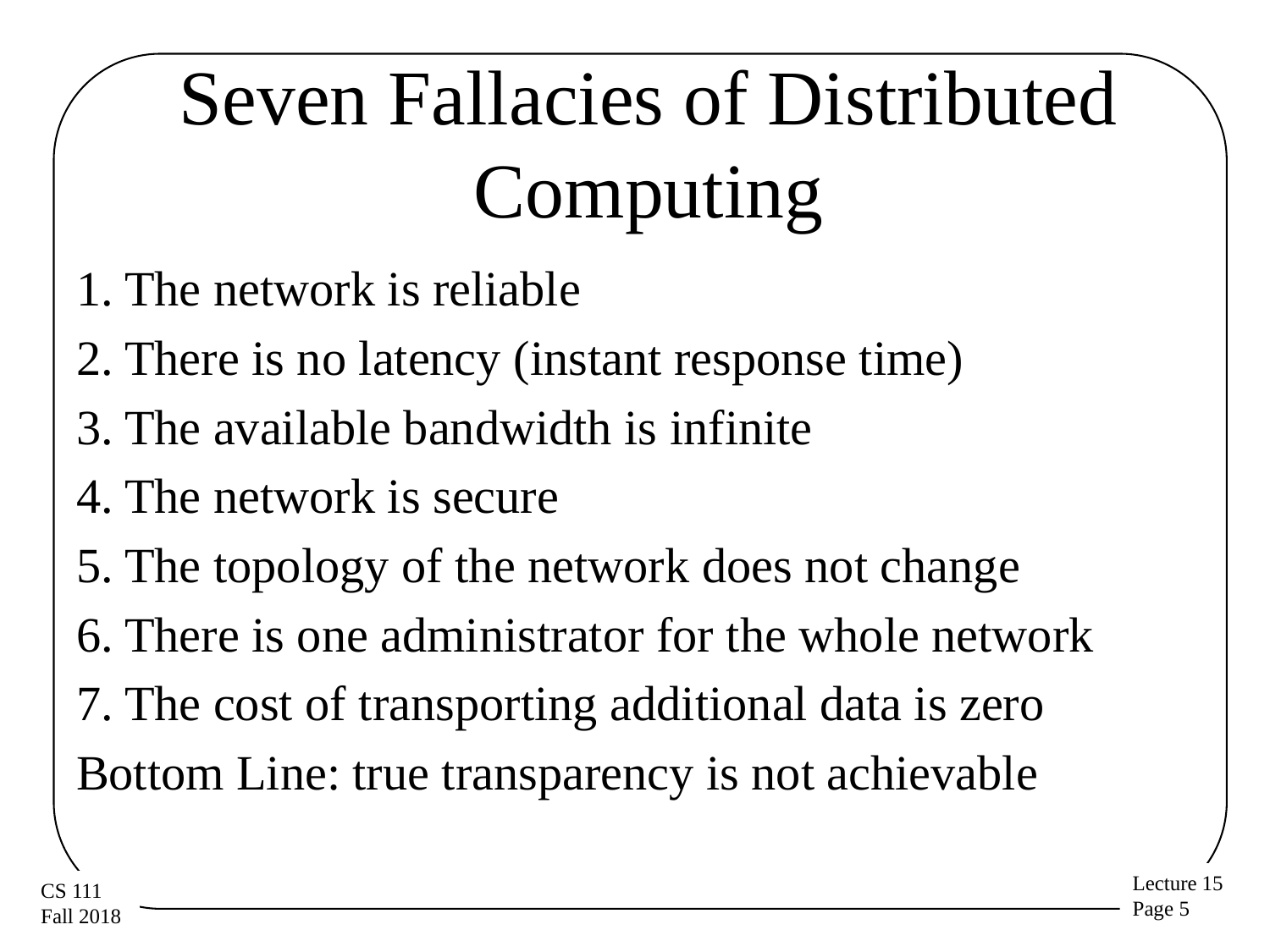

# Seven Fallacies of Distributed Computing
1. The network is reliable
2. There is no latency (instant response time)
3. The available bandwidth is infinite
4. The network is secure
5. The topology of the network does not change
6. There is one administrator for the whole network
7. The cost of transporting additional data is zero
Bottom Line: true transparency is not achievable